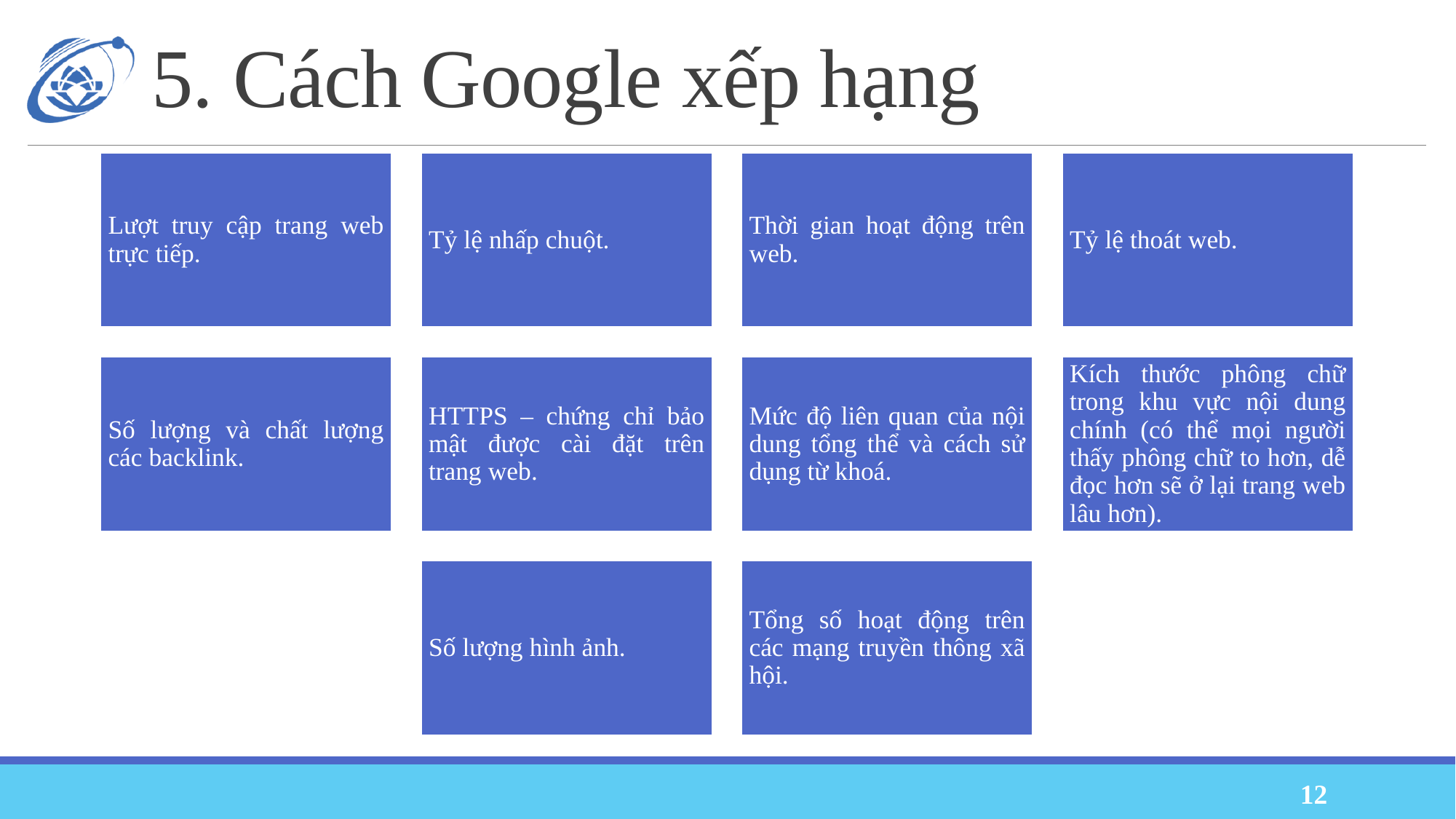

# 5. Cách Google xếp hạng
Lượt truy cập trang web trực tiếp.
Tỷ lệ nhấp chuột.
Thời gian hoạt động trên web.
Tỷ lệ thoát web.
Số lượng và chất lượng các backlink.
HTTPS – chứng chỉ bảo mật được cài đặt trên trang web.
Mức độ liên quan của nội dung tổng thể và cách sử dụng từ khoá.
Kích thước phông chữ trong khu vực nội dung chính (có thể mọi người thấy phông chữ to hơn, dễ đọc hơn sẽ ở lại trang web lâu hơn).
Số lượng hình ảnh.
Tổng số hoạt động trên các mạng truyền thông xã hội.
12